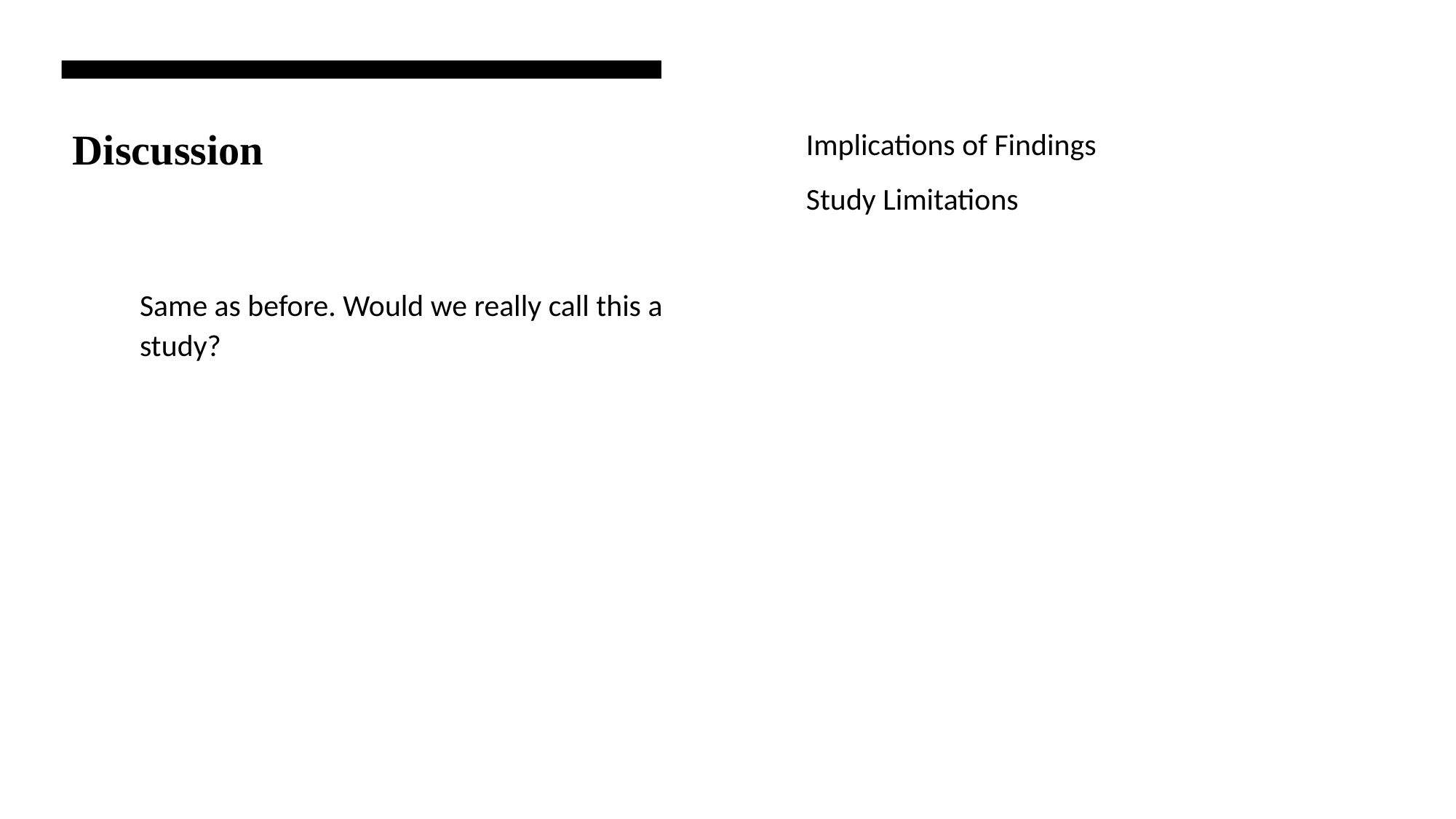

Implications of Findings
Study Limitations
# Discussion
Same as before. Would we really call this a study?